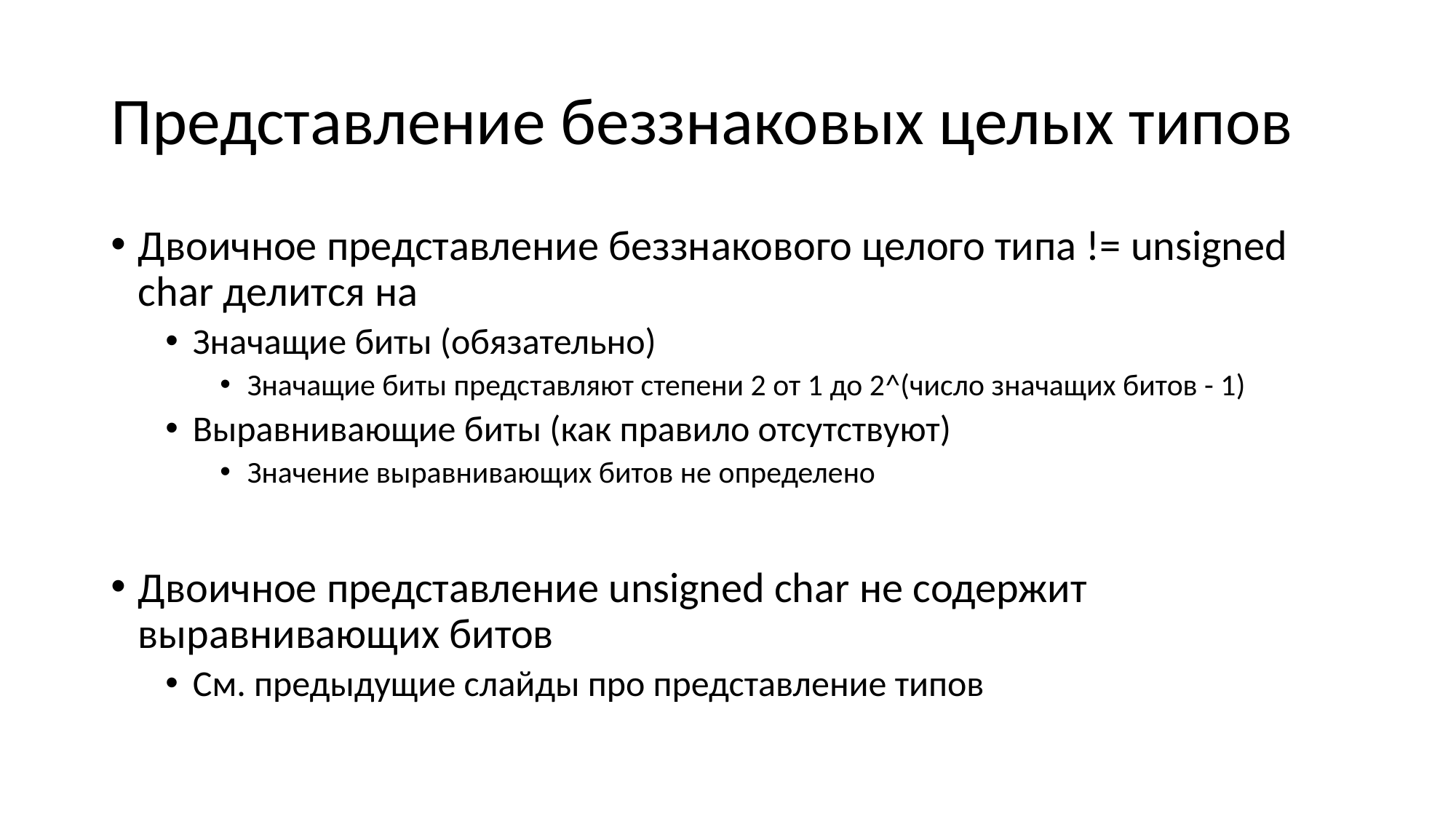

# Представление беззнаковых целых типов
Двоичное представление беззнакового целого типа != unsigned char делится на
Значащие биты (обязательно)
Значащие биты представляют степени 2 от 1 до 2^(число значащих битов - 1)
Выравнивающие биты (как правило отсутствуют)
Значение выравнивающих битов не определено

Двоичное представление unsigned char не содержит выравнивающих битов
См. предыдущие слайды про представление типов